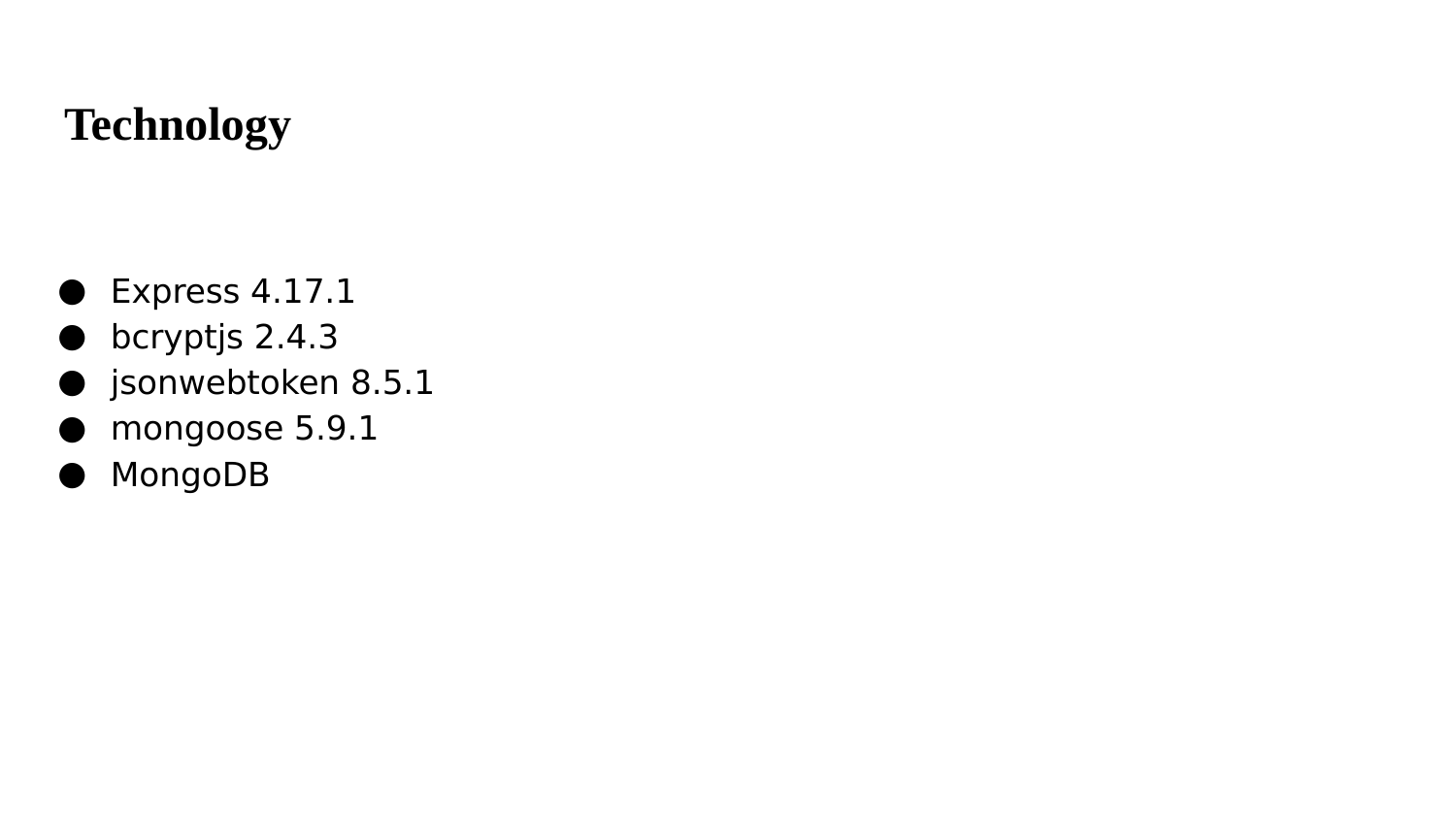

# Technology

Express 4.17.1
bcryptjs 2.4.3
jsonwebtoken 8.5.1
mongoose 5.9.1
MongoDB